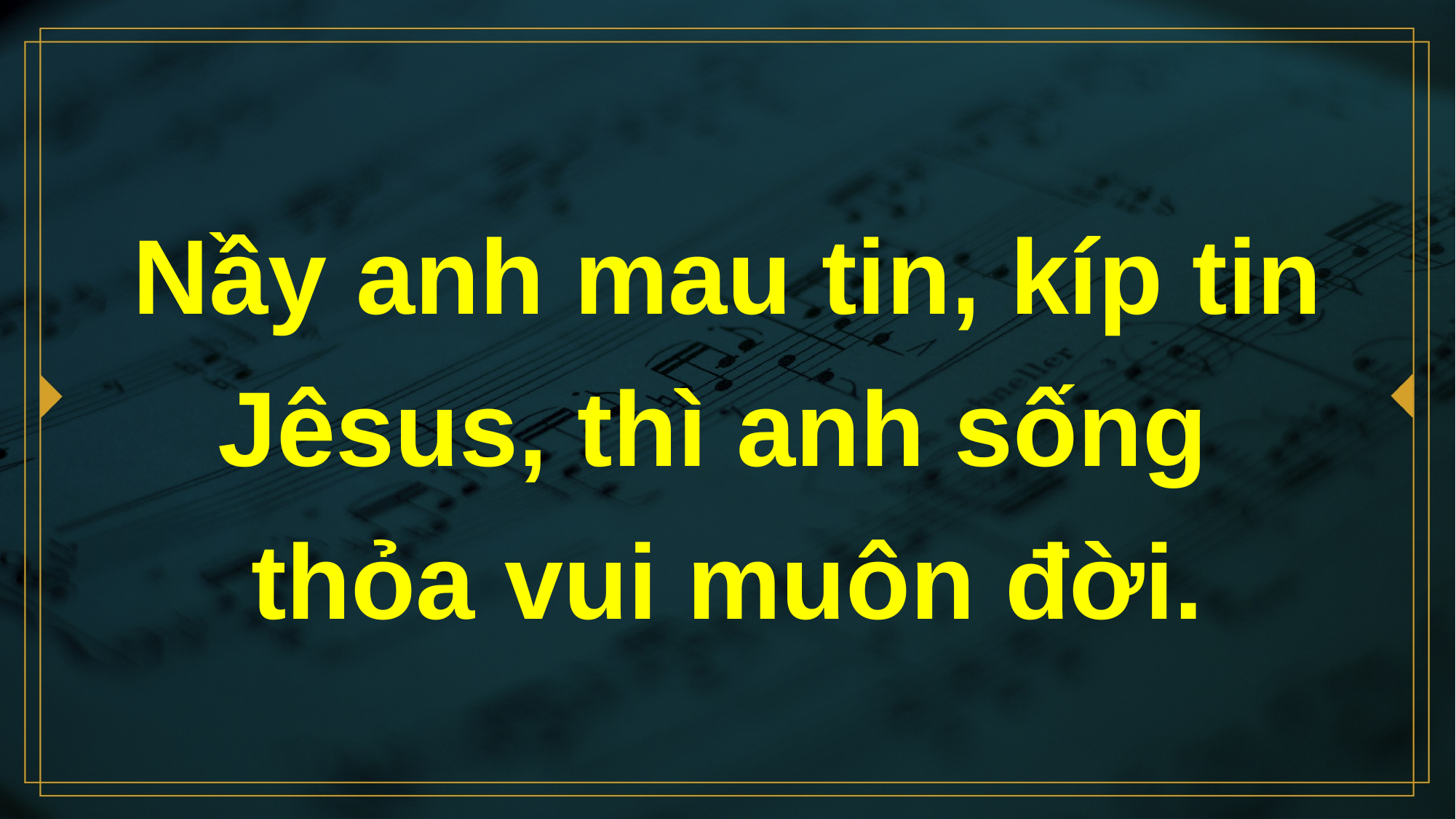

# Nầy anh mau tin, kíp tin Jêsus, thì anh sống thỏa vui muôn đời.